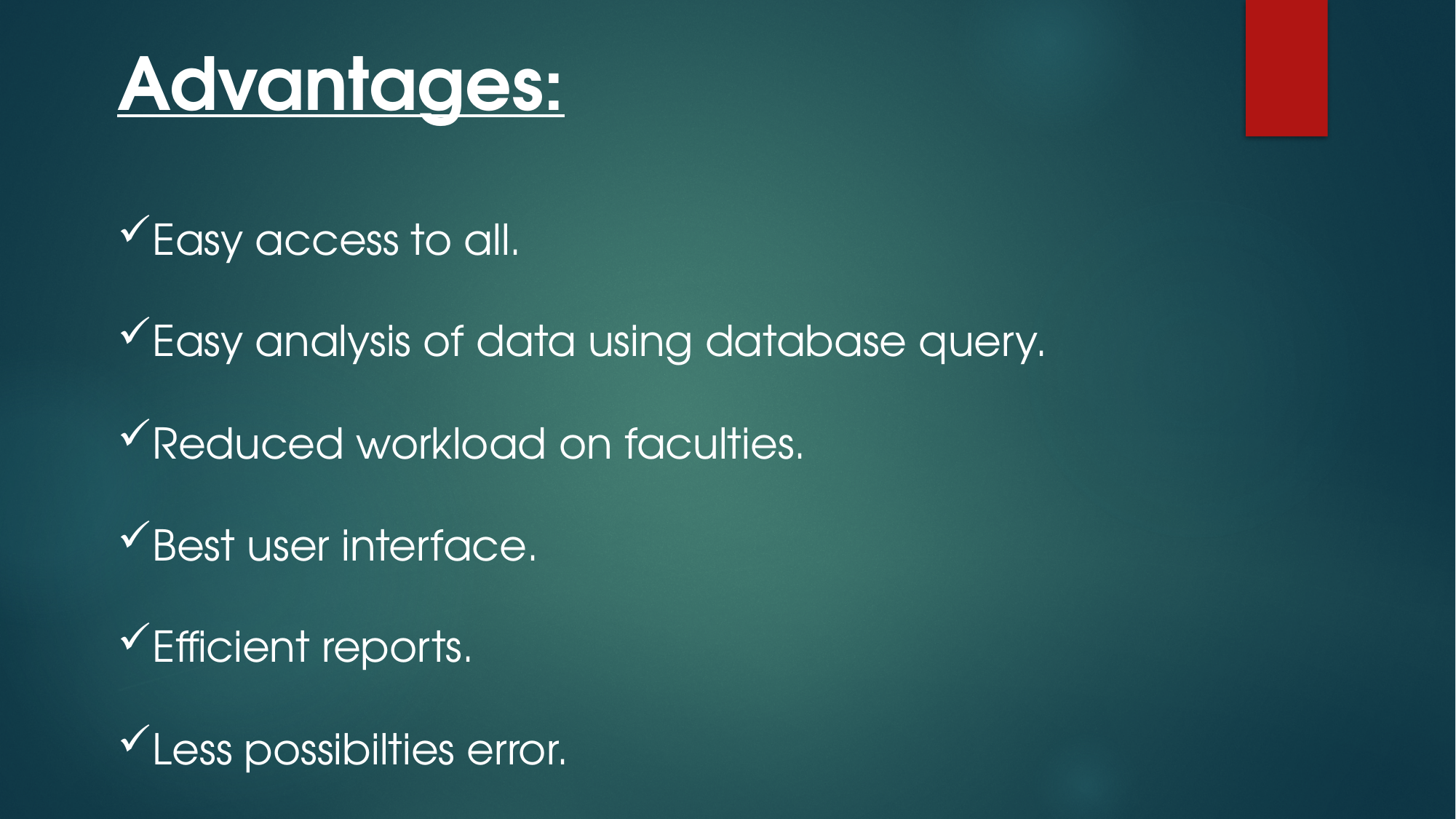

Advantages:

Easy access to all.

Easy analysis of data using database query.

Reduced workload on faculties.

Best user interface.

Efficient reports.

Less possibilties error.